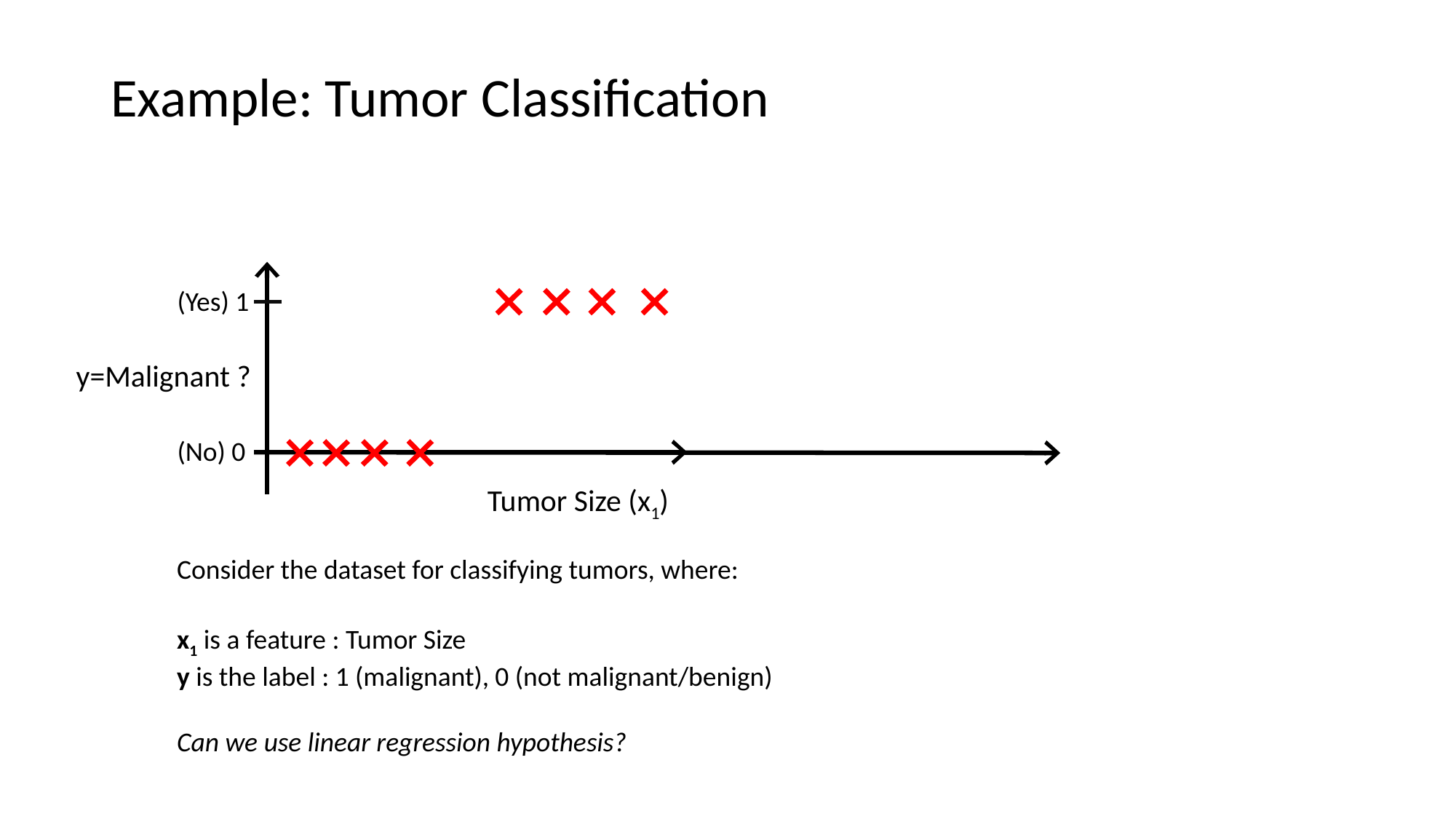

# Example: Tumor Classification
(Yes) 1

y=Malignant ?
(No) 0

Tumor Size (x1)
Consider the dataset for classifying tumors, where:

x1 is a feature : Tumor Size
y is the label : 1 (malignant), 0 (not malignant/benign)

Can we use linear regression hypothesis?